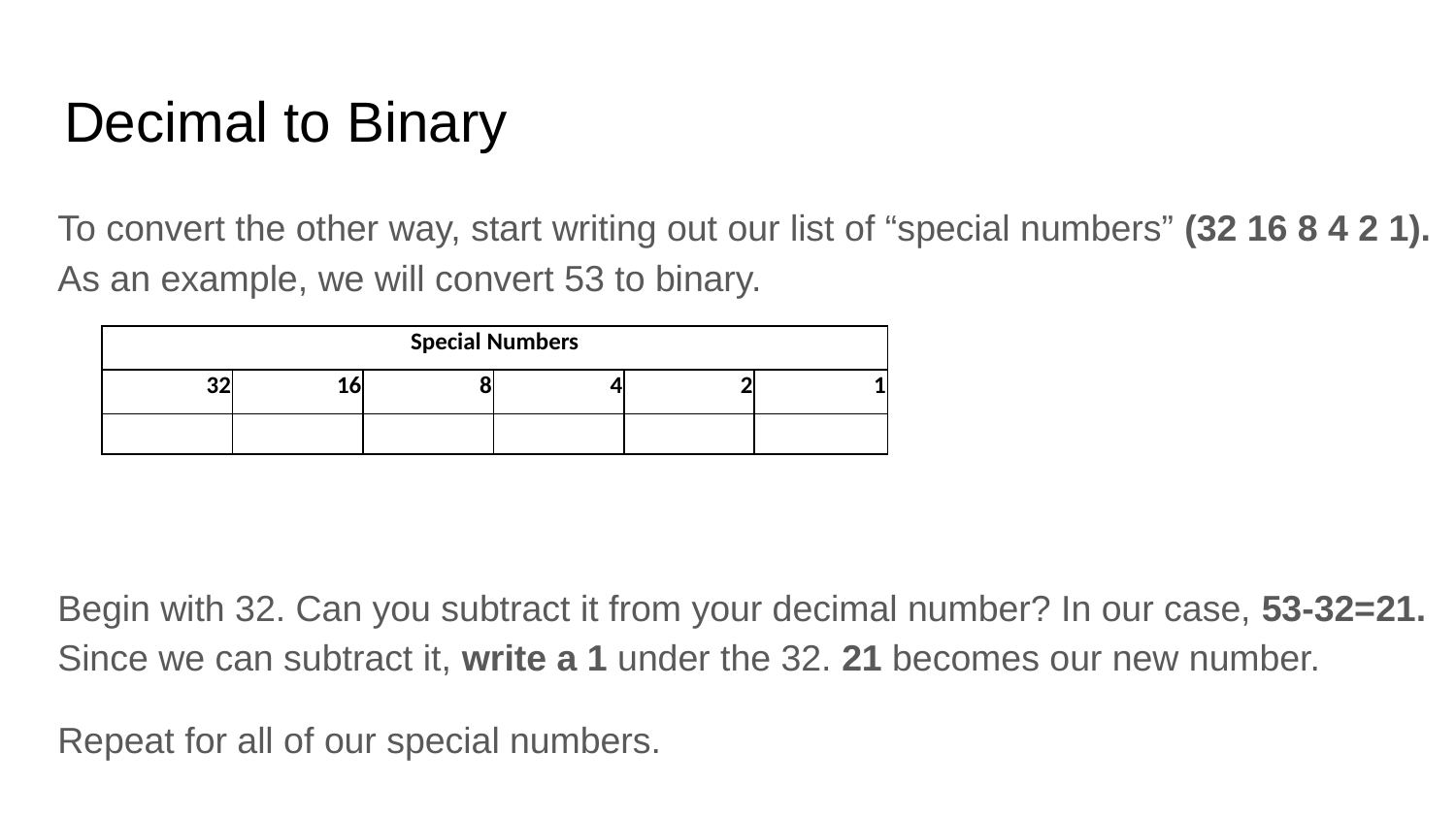

# Decimal to Binary
To convert the other way, start writing out our list of “special numbers” (32 16 8 4 2 1). As an example, we will convert 53 to binary.

Begin with 32. Can you subtract it from your decimal number? In our case, 53-32=21. Since we can subtract it, write a 1 under the 32. 21 becomes our new number.
Repeat for all of our special numbers.
| Special Numbers |  |  |  |  |  |
| --- | --- | --- | --- | --- | --- |
| 32 | 16 | 8 | 4 | 2 | 1 |
|  |  |  |  |  |  |